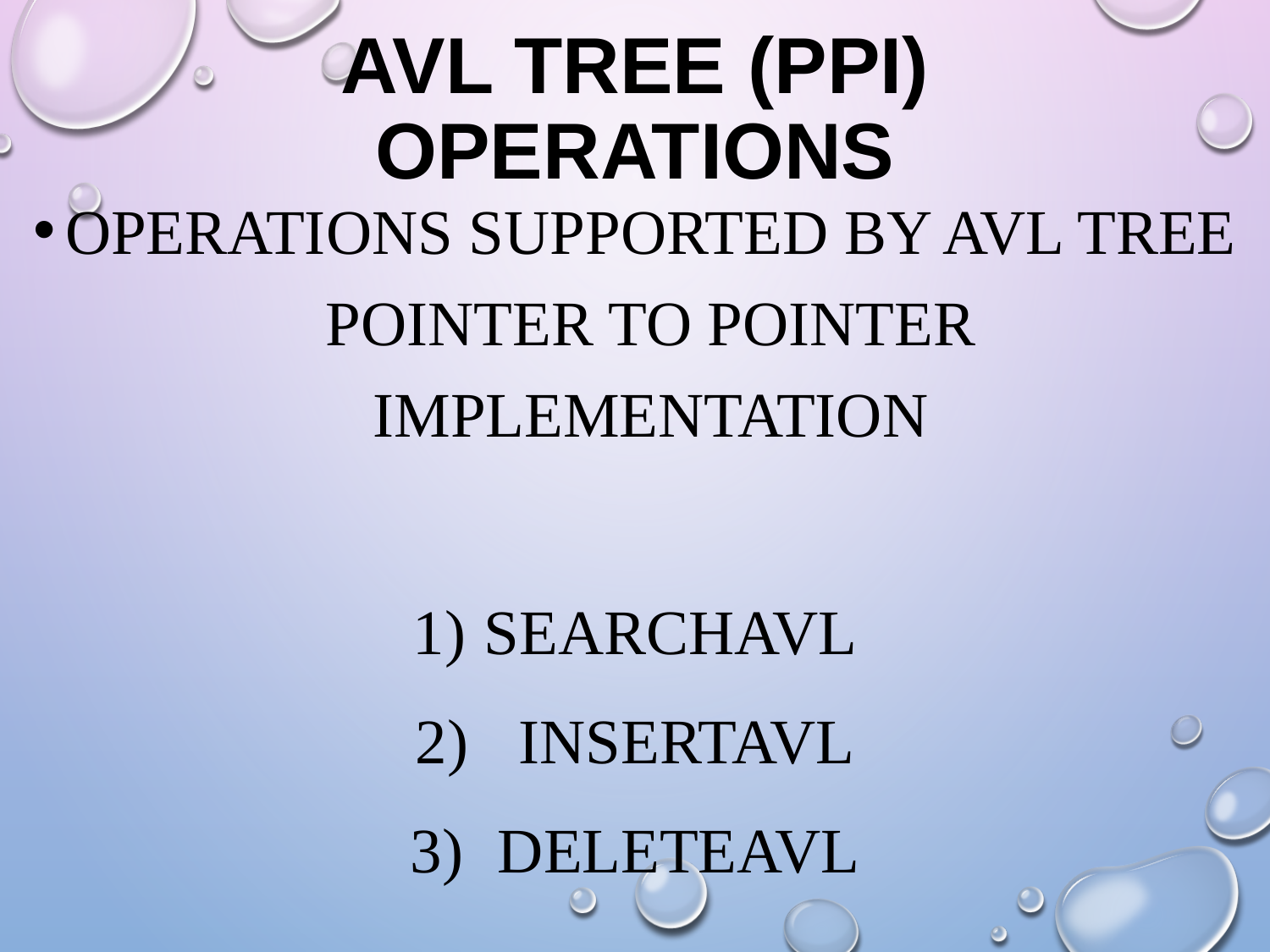

# AVL TREE (PPI) OPERATIONS
Operations supported by AVL Tree Pointer to Pointer Implementation

searchAVL
  insertAVL
 deleteAVL